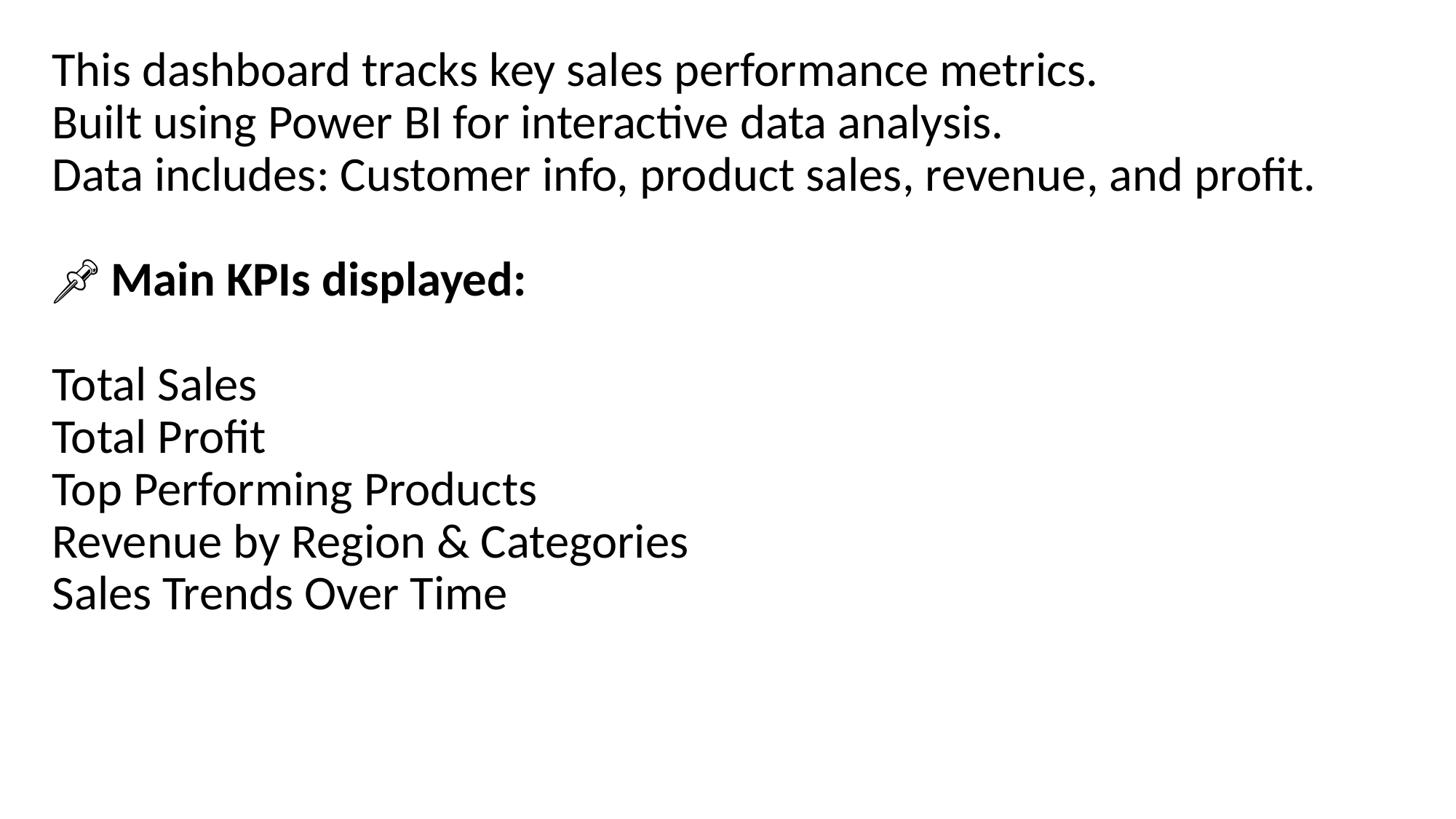

# This dashboard tracks key sales performance metrics. Built using Power BI for interactive data analysis. Data includes: Customer info, product sales, revenue, and profit. 📌 Main KPIs displayed: Total Sales Total Profit Top Performing Products Revenue by Region & Categories Sales Trends Over Time